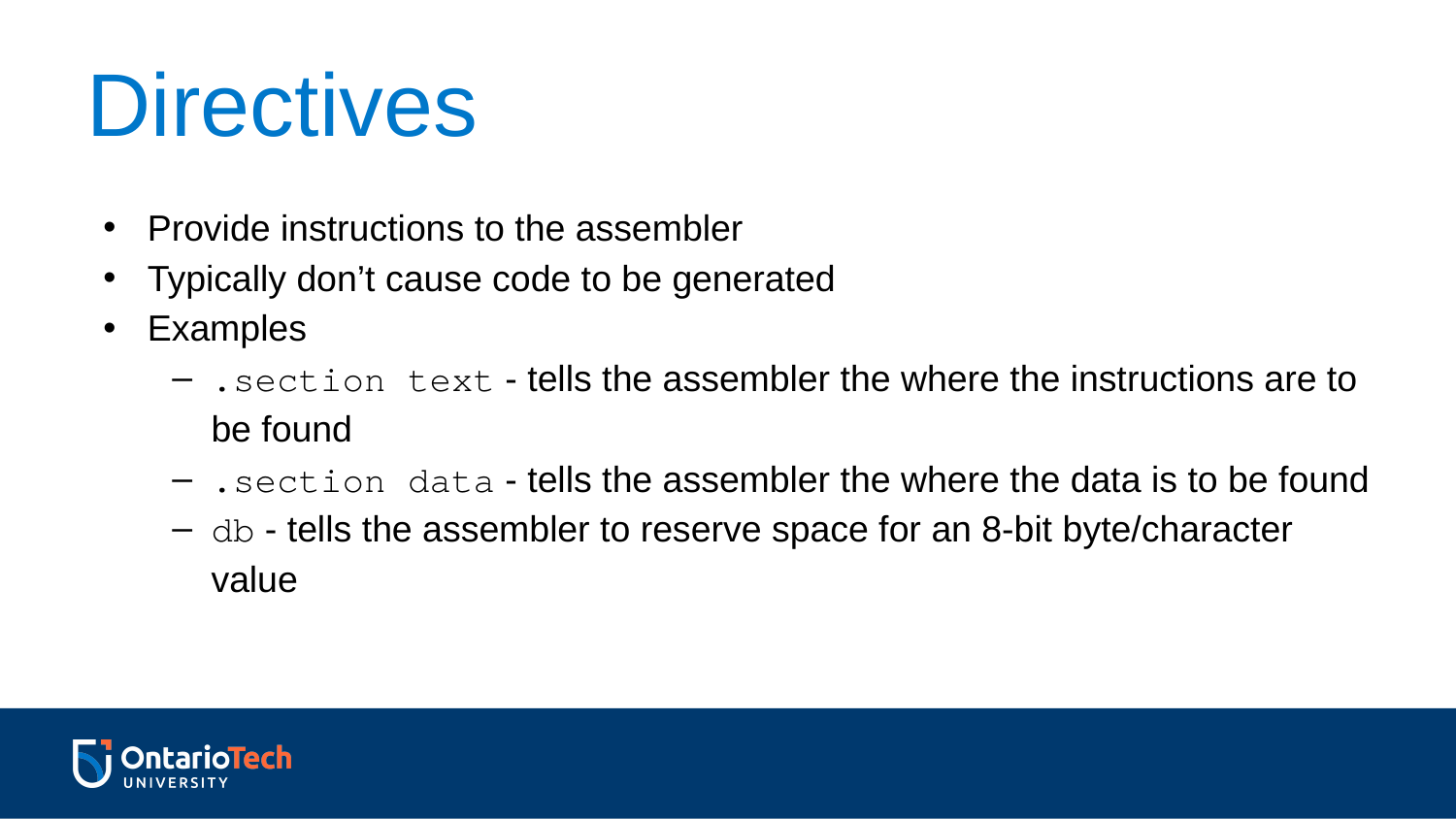

Directives
Provide instructions to the assembler
Typically don’t cause code to be generated
Examples
.section text - tells the assembler the where the instructions are to be found
.section data - tells the assembler the where the data is to be found
db - tells the assembler to reserve space for an 8-bit byte/character value